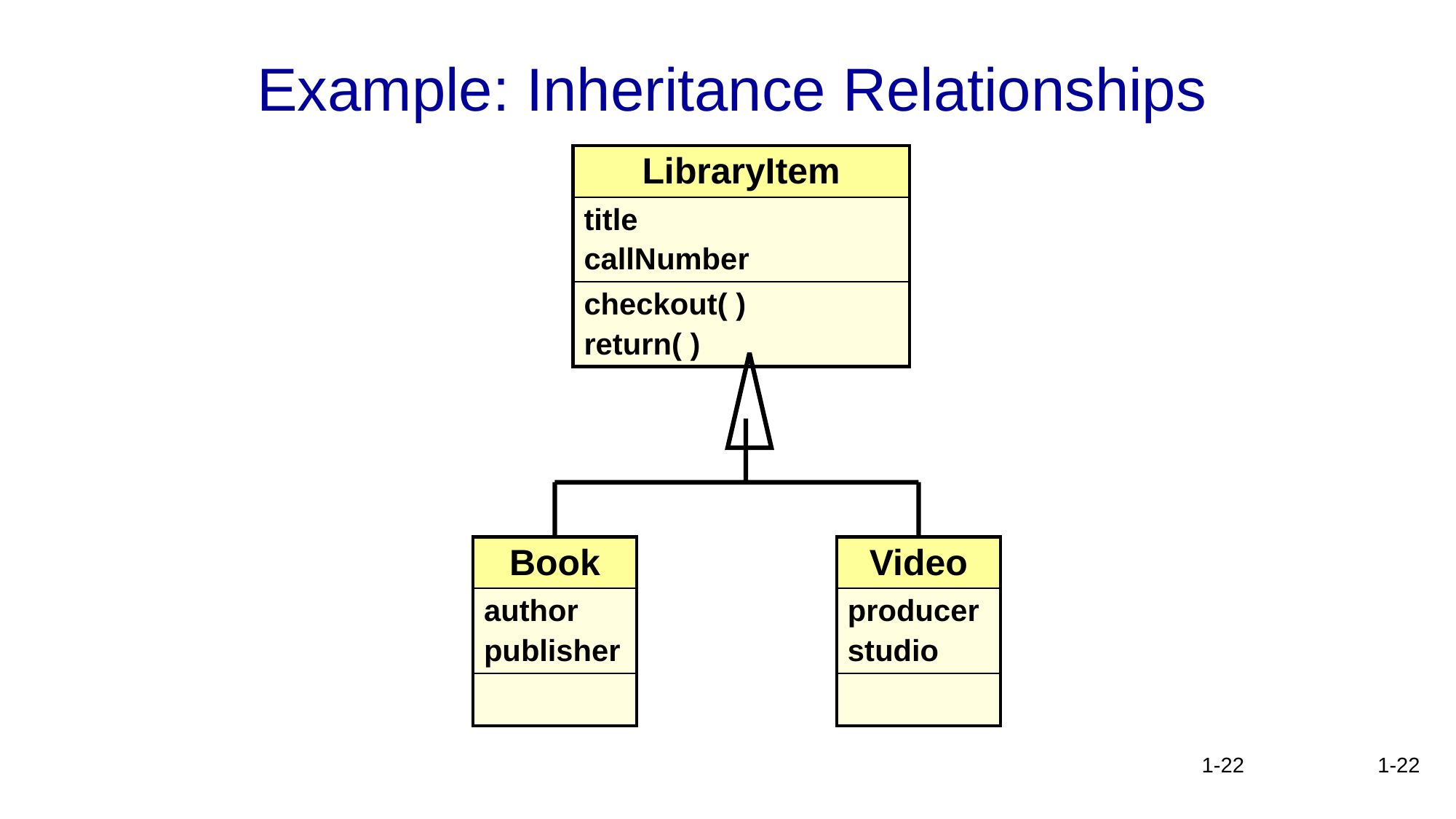

Example: Inheritance Relationships
| LibraryItem |
| --- |
| title callNumber |
| checkout( ) return( ) |

| Book |
| --- |
| author publisher |
|  |
| Video |
| --- |
| producer studio |
|  |
1-22
1-22